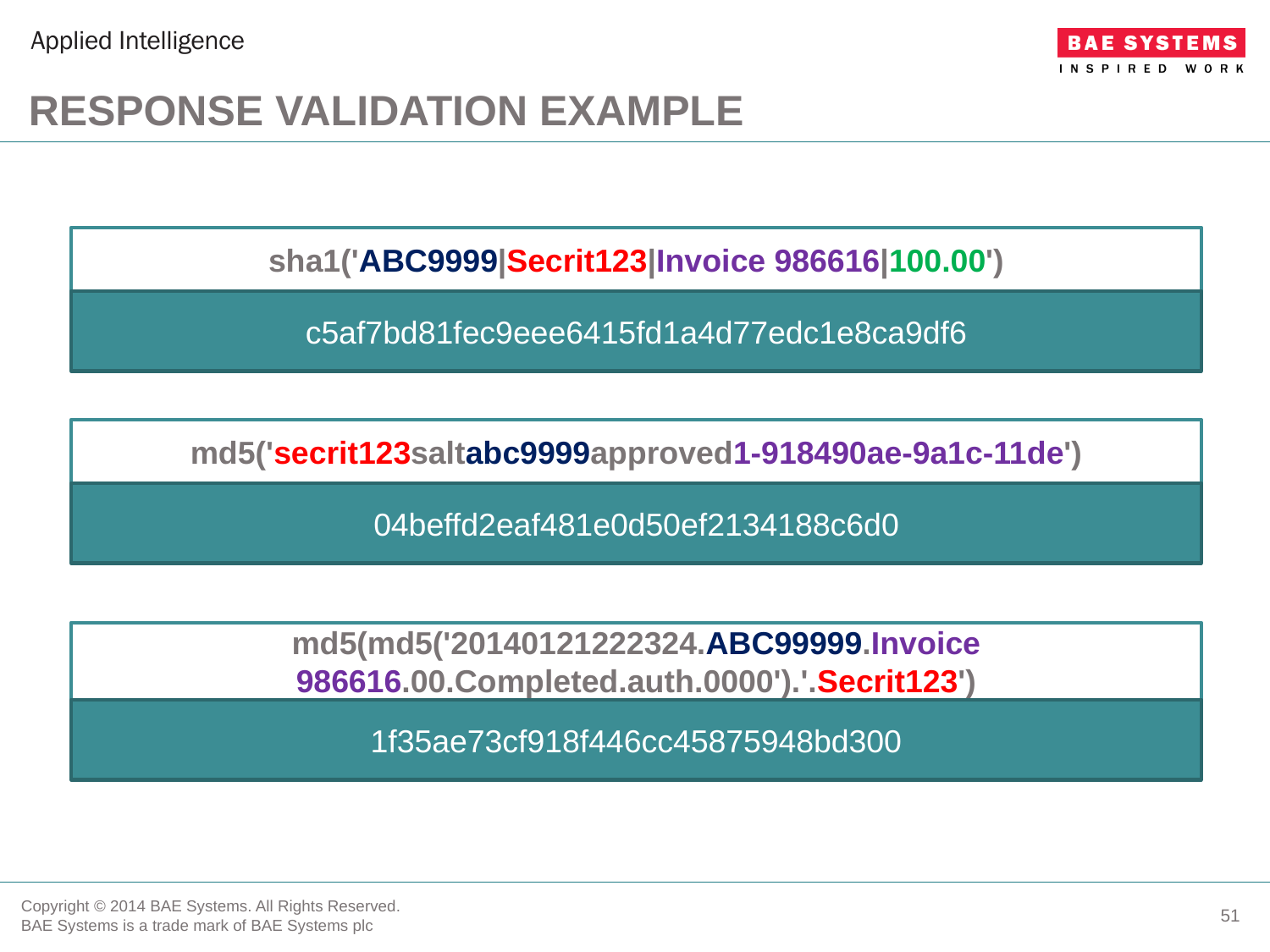

# Response validation example
sha1('ABC9999|Secrit123|Invoice 986616|100.00')
c5af7bd81fec9eee6415fd1a4d77edc1e8ca9df6
md5('secrit123saltabc9999approved1-918490ae-9a1c-11de')
04beffd2eaf481e0d50ef2134188c6d0
md5(md5('20140121222324.ABC99999.Invoice 986616.00.Completed.auth.0000').'.Secrit123')
1f35ae73cf918f446cc45875948bd300